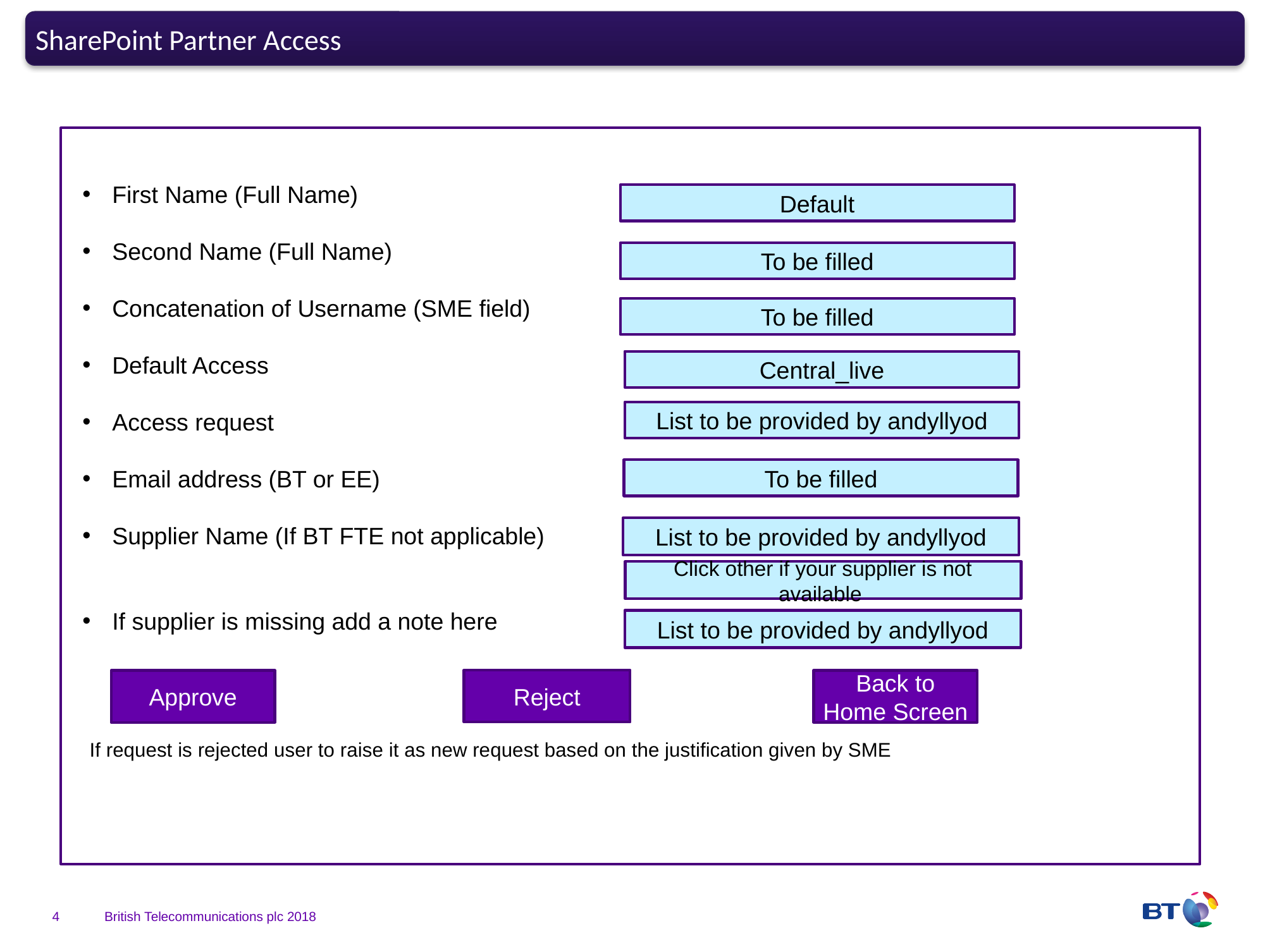

SharePoint Partner Access

First Name (Full Name)

Second Name (Full Name)

Concatenation of Username (SME field)

Default Access

Access request

Email address (BT or EE)

Supplier Name (If BT FTE not applicable)

If supplier is missing add a note here

Default
To be filled
To be filled
Central_live
List to be provided by andyllyod
To be filled
Reject
Approve
Back to Home Screen
List to be provided by andyllyod
Click other if your supplier is not available
List to be provided by andyllyod
If request is rejected user to raise it as new request based on the justification given by SME
4